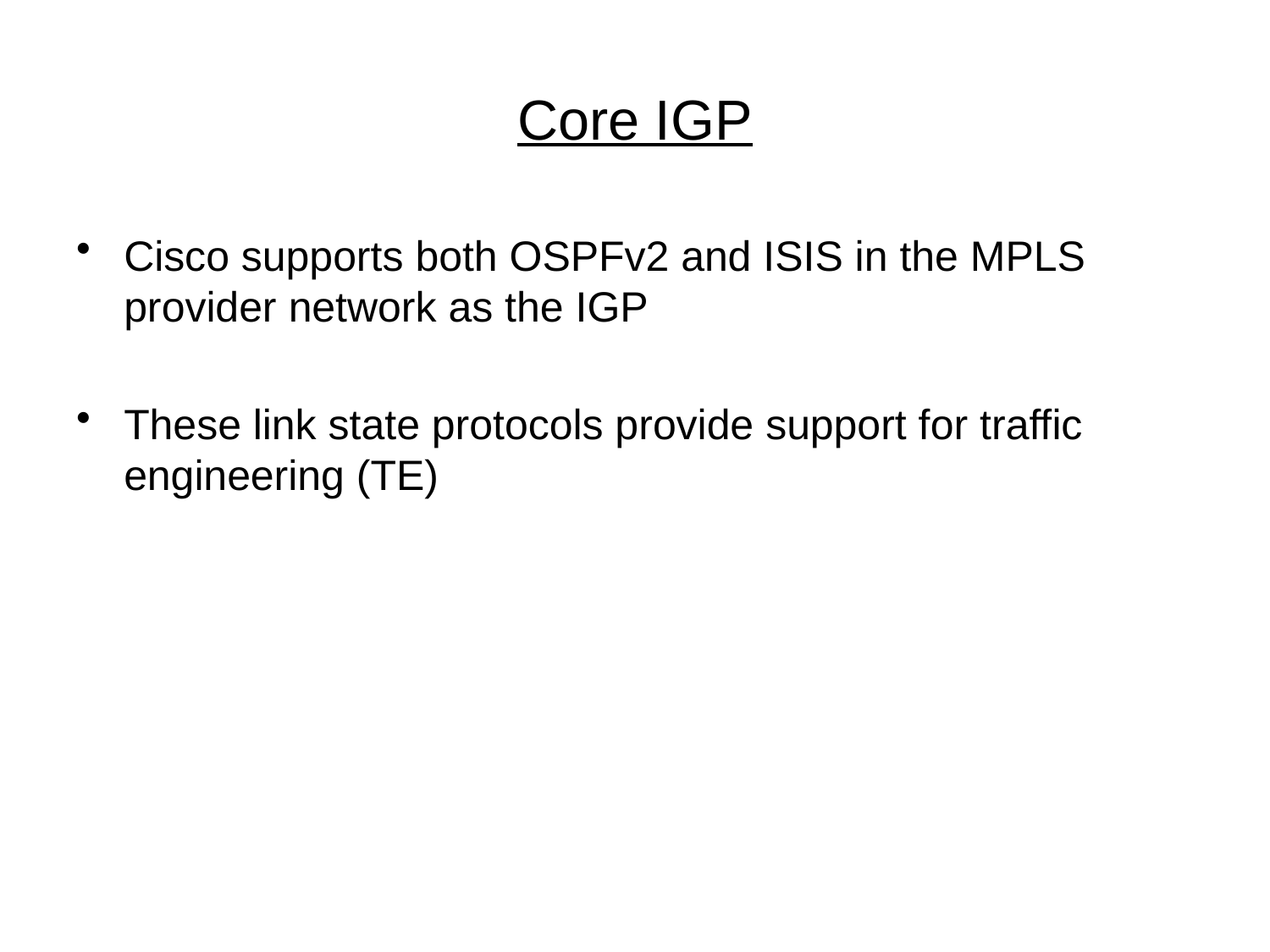

# Core IGP
Cisco supports both OSPFv2 and ISIS in the MPLS provider network as the IGP

These link state protocols provide support for traffic engineering (TE)